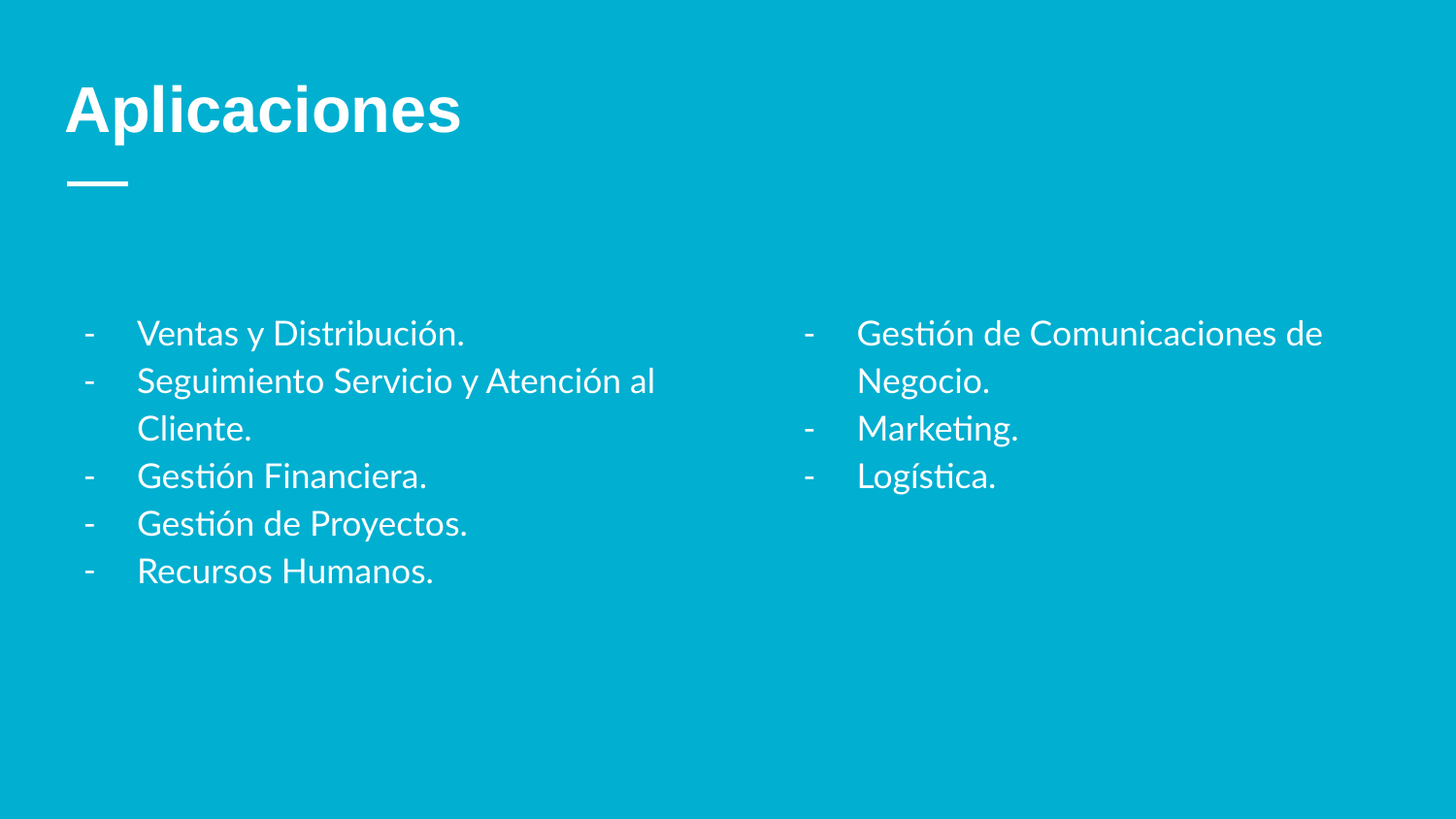

# Aplicaciones

Ventas y Distribución.
Seguimiento Servicio y Atención al Cliente.
Gestión Financiera.
Gestión de Proyectos.
Recursos Humanos.

Gestión de Comunicaciones de Negocio.
Marketing.
Logística.